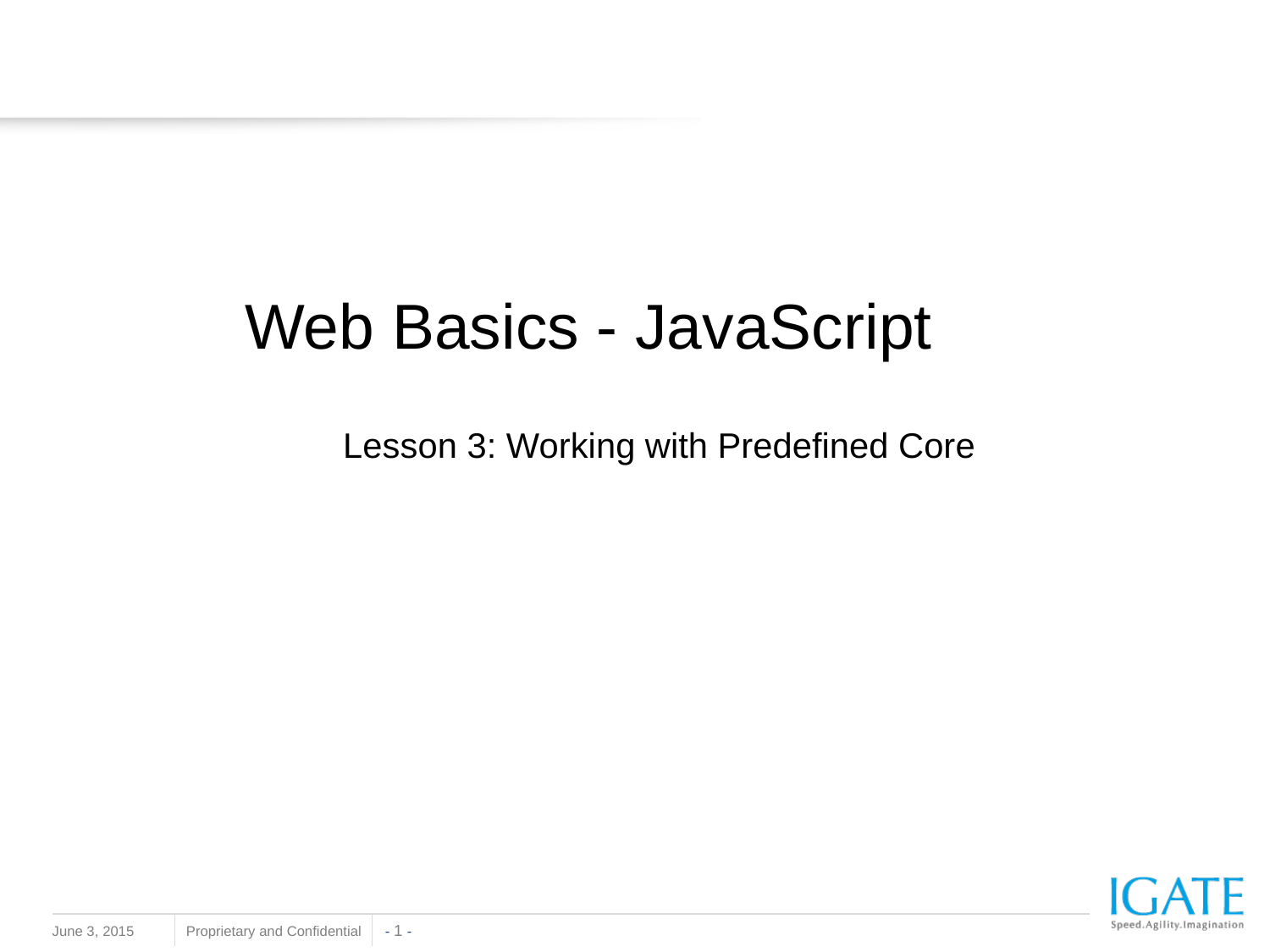

# Web Basics - JavaScript
Lesson 3: Working with Predefined Core